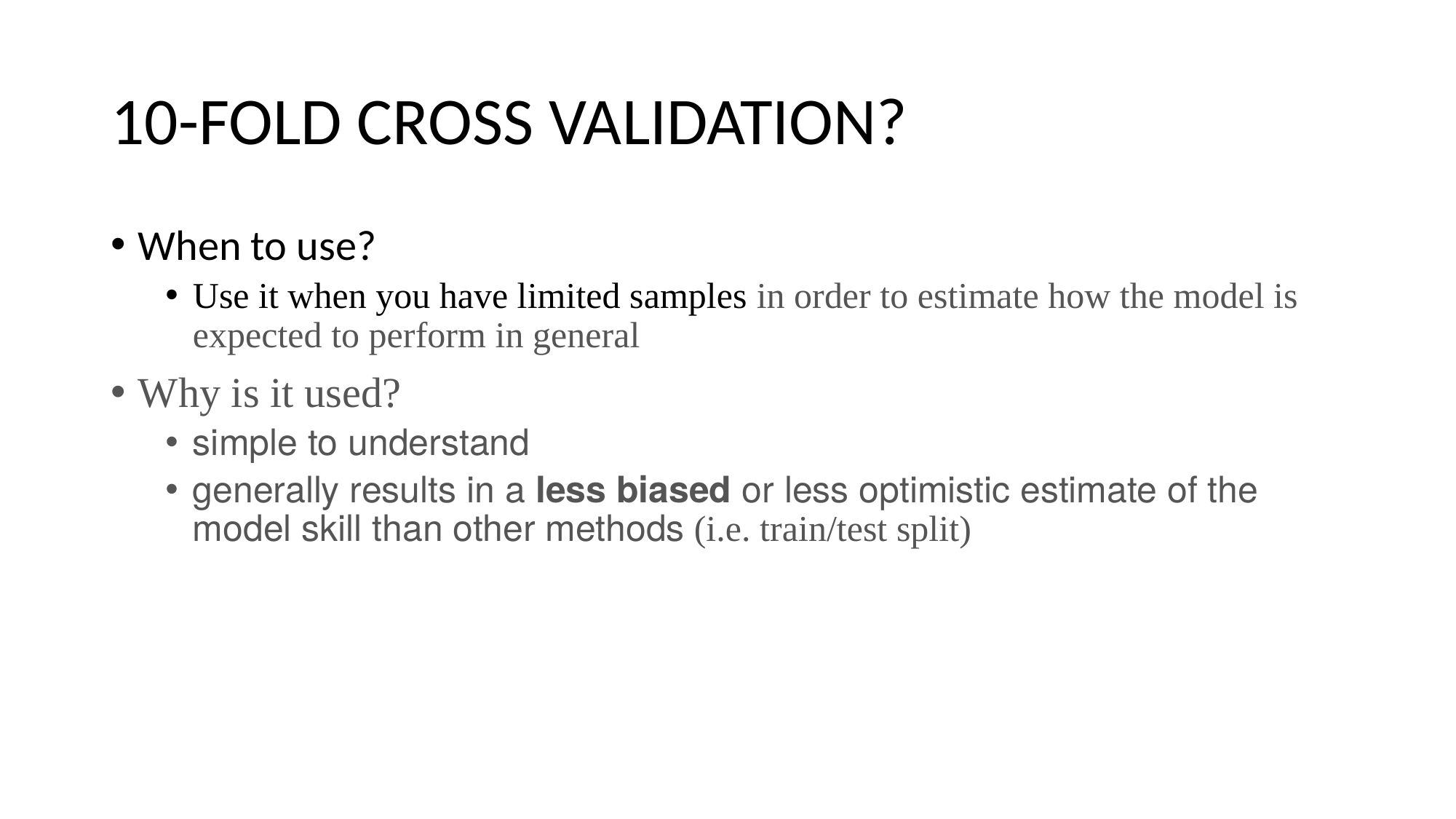

# 10-FOLD CROSS VALIDATION?
When to use?
Use it when you have limited samples in order to estimate how the model is expected to perform in general
Why is it used?
simple to understand
generally results in a less biased or less optimistic estimate of the model skill than other methods (i.e. train/test split)